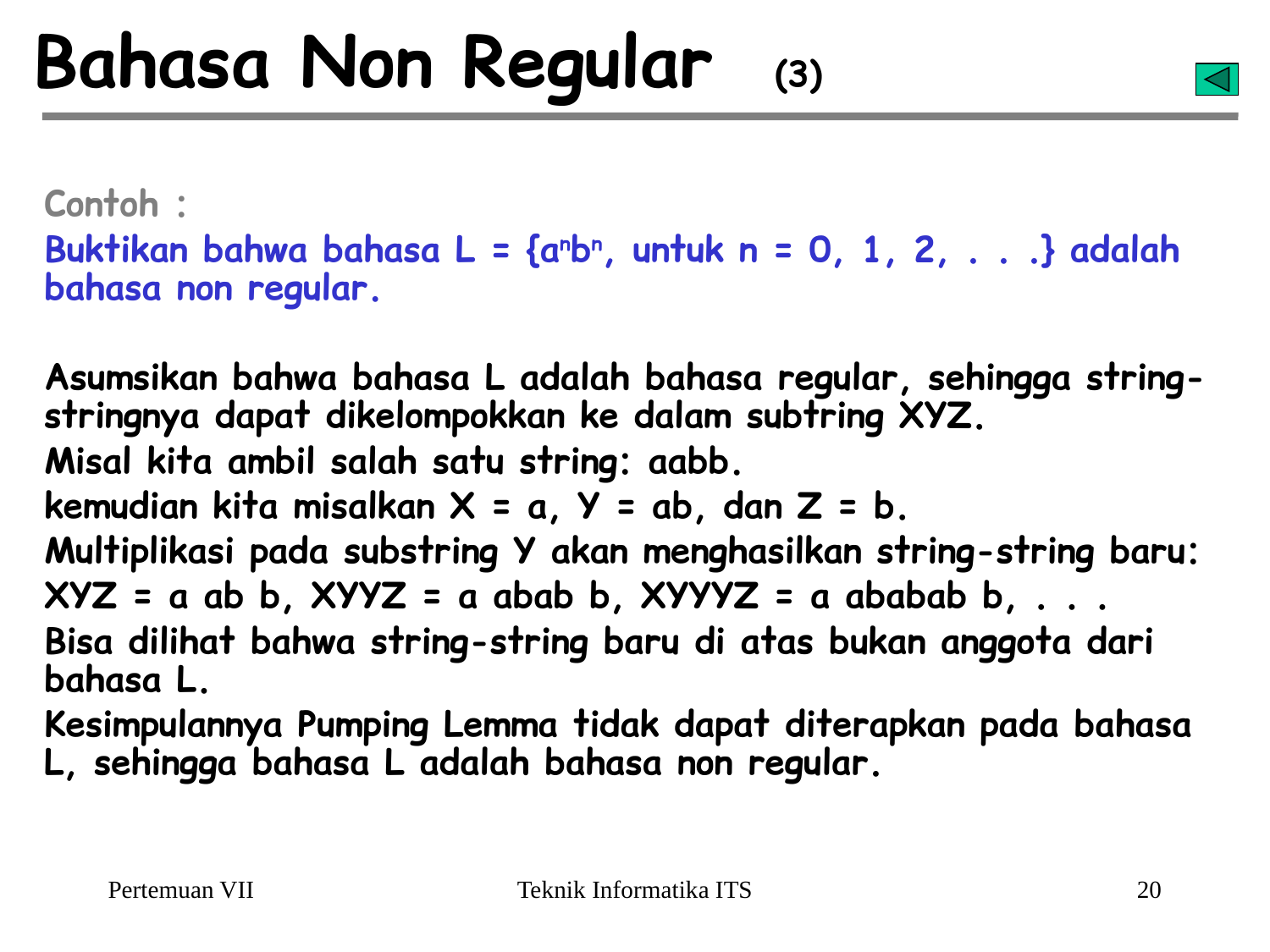

# Bahasa Non Regular  (3)

Contoh :
Buktikan bahwa bahasa L = {anbn, untuk n = 0, 1, 2, . . .} adalah bahasa non regular.

Asumsikan bahwa bahasa L adalah bahasa regular, sehingga string-stringnya dapat dikelompokkan ke dalam subtring XYZ.
Misal kita ambil salah satu string: aabb.
kemudian kita misalkan X = a, Y = ab, dan Z = b.
Multiplikasi pada substring Y akan menghasilkan string-string baru:
XYZ = a ab b, XYYZ = a abab b, XYYYZ = a ababab b, . . .
Bisa dilihat bahwa string-string baru di atas bukan anggota dari bahasa L.
Kesimpulannya Pumping Lemma tidak dapat diterapkan pada bahasa L, sehingga bahasa L adalah bahasa non regular.
Pertemuan VII
Teknik Informatika ITS
20